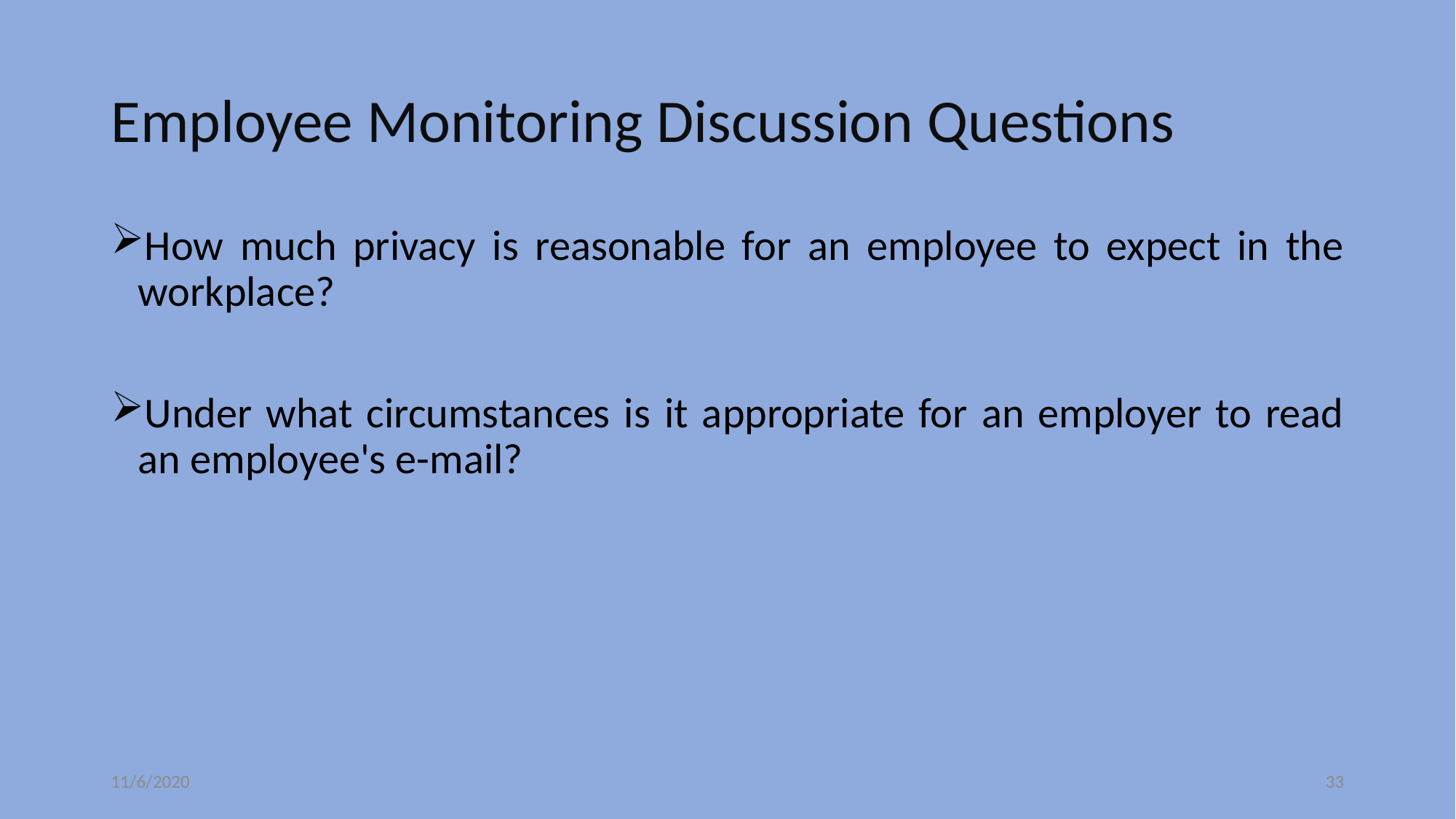

# Employee Monitoring Discussion Questions
How much privacy is reasonable for an employee to expect in the workplace?

Under what circumstances is it appropriate for an employer to read an employee's e-mail?
11/6/2020
33